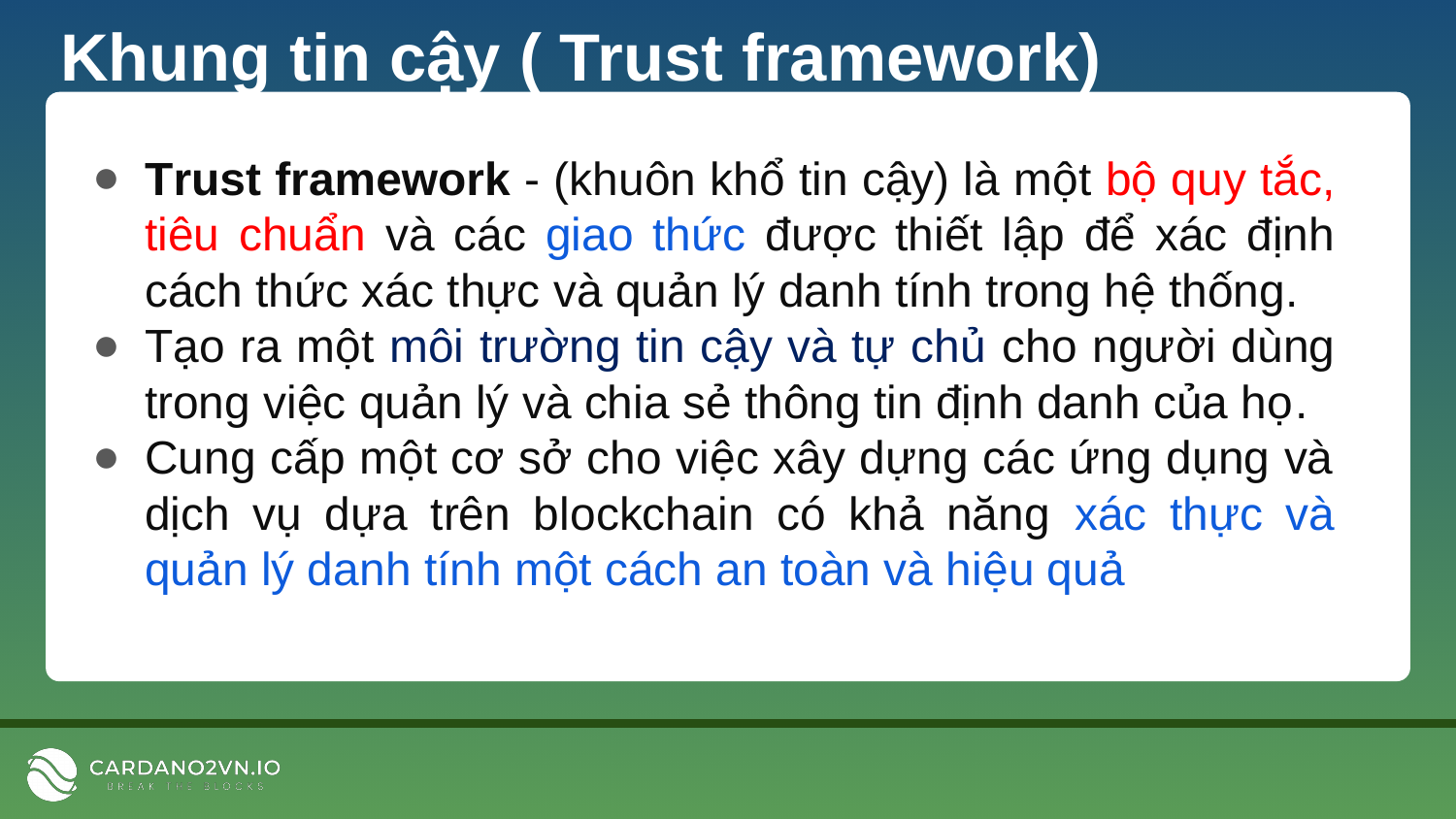

# Khung tin cậy ( Trust framework)
Trust framework - (khuôn khổ tin cậy) là một bộ quy tắc, tiêu chuẩn và các giao thức được thiết lập để xác định cách thức xác thực và quản lý danh tính trong hệ thống.
Tạo ra một môi trường tin cậy và tự chủ cho người dùng trong việc quản lý và chia sẻ thông tin định danh của họ.
Cung cấp một cơ sở cho việc xây dựng các ứng dụng và dịch vụ dựa trên blockchain có khả năng xác thực và quản lý danh tính một cách an toàn và hiệu quả